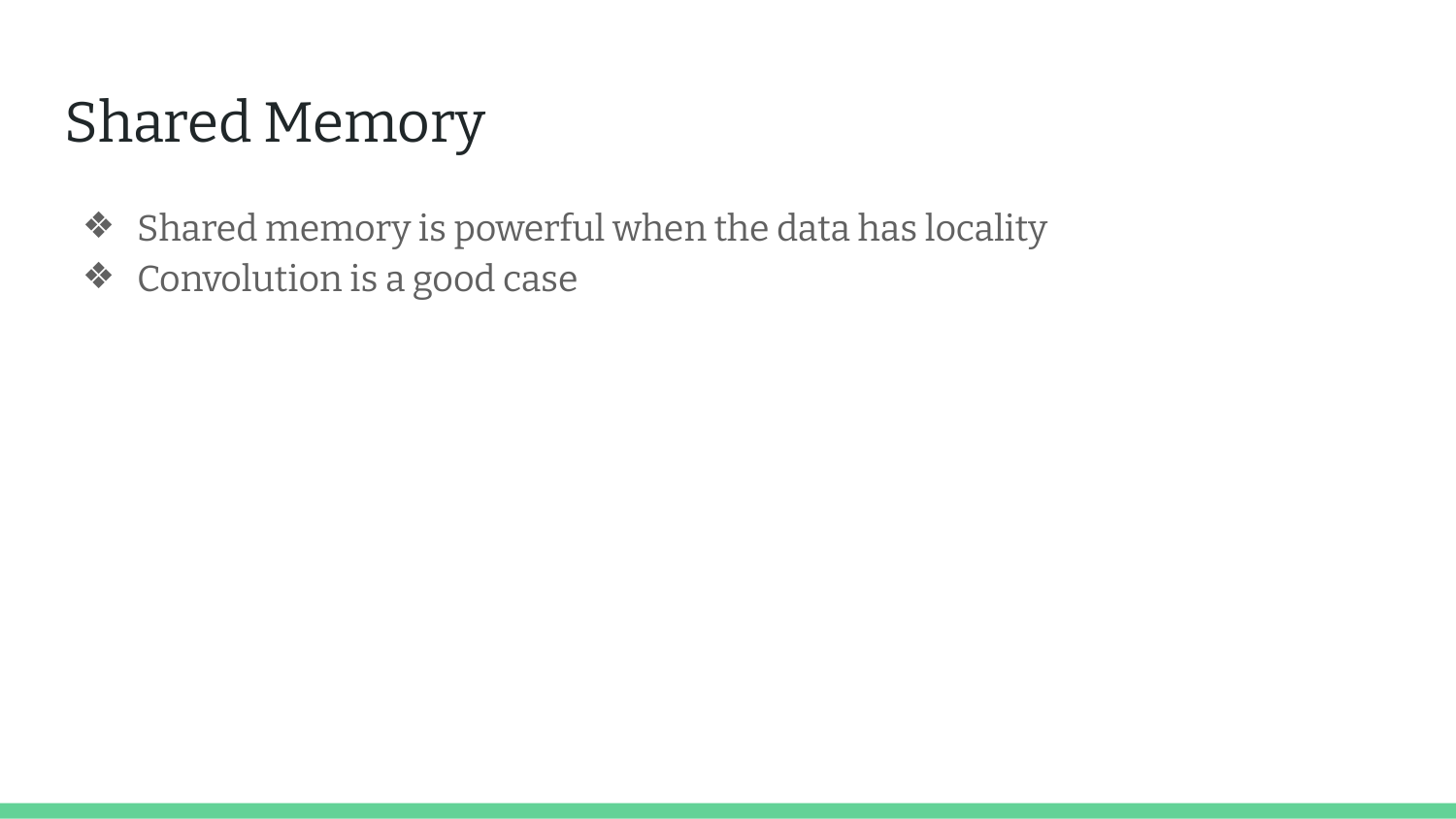

# Shared Memory
Shared memory is powerful when the data has locality
Convolution is a good case